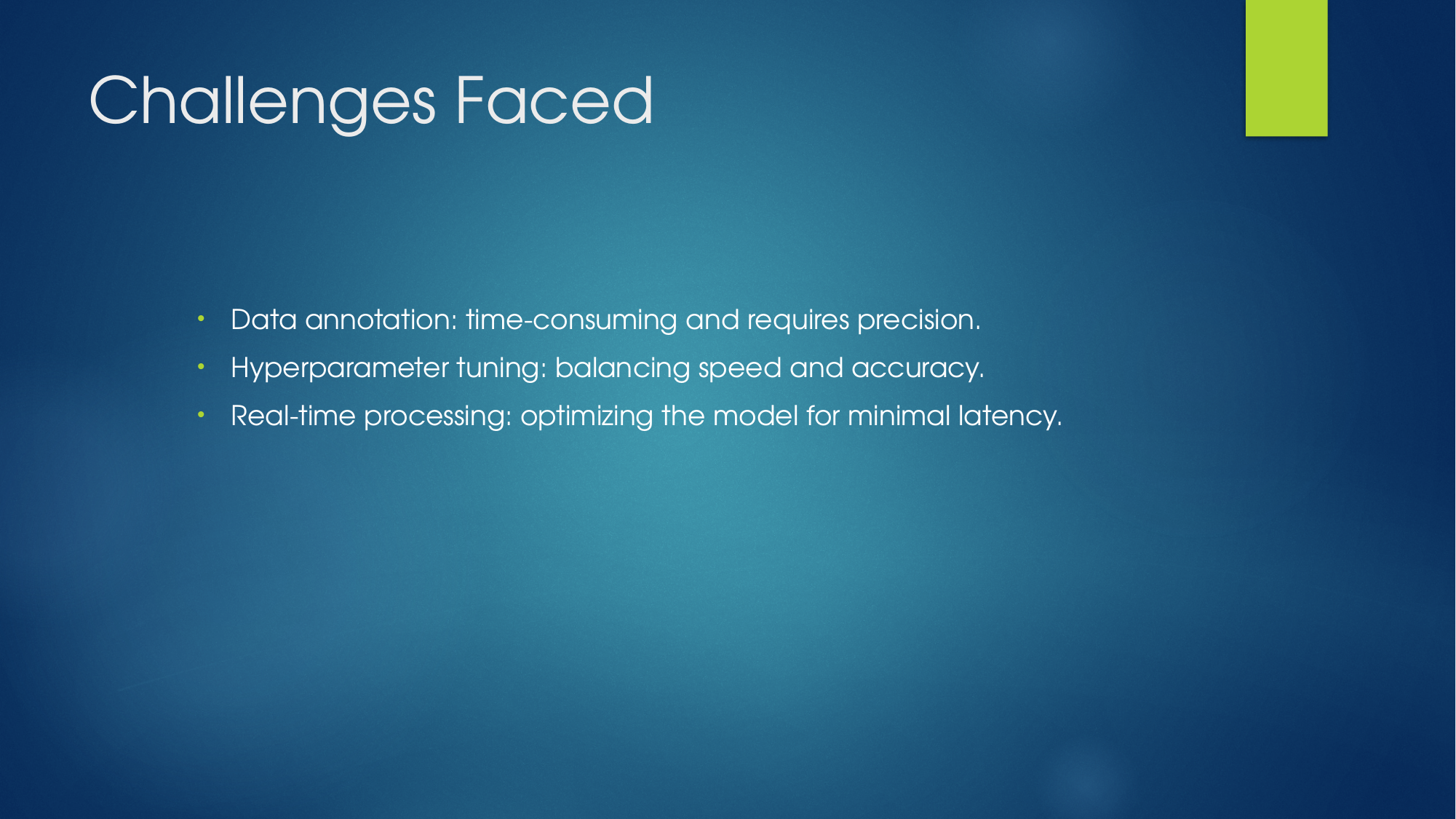

# Challenges Faced

Data annotation: time-consuming and requires precision.
Hyperparameter tuning: balancing speed and accuracy.
Real-time processing: optimizing the model for minimal latency.